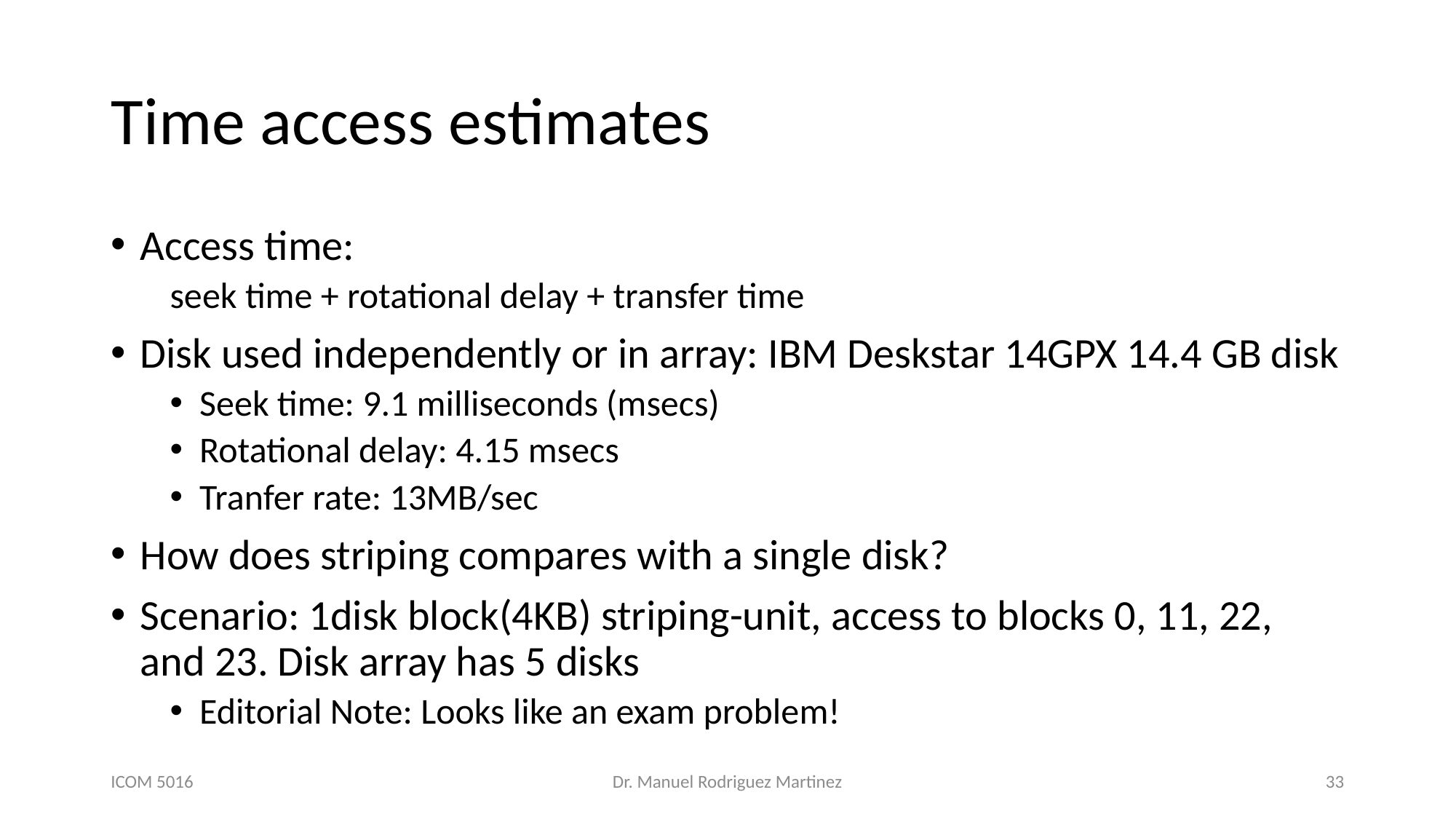

# Time access estimates
Access time:
seek time + rotational delay + transfer time
Disk used independently or in array: IBM Deskstar 14GPX 14.4 GB disk
Seek time: 9.1 milliseconds (msecs)
Rotational delay: 4.15 msecs
Tranfer rate: 13MB/sec
How does striping compares with a single disk?
Scenario: 1disk block(4KB) striping-unit, access to blocks 0, 11, 22, and 23. Disk array has 5 disks
Editorial Note: Looks like an exam problem!
ICOM 5016
Dr. Manuel Rodriguez Martinez
33